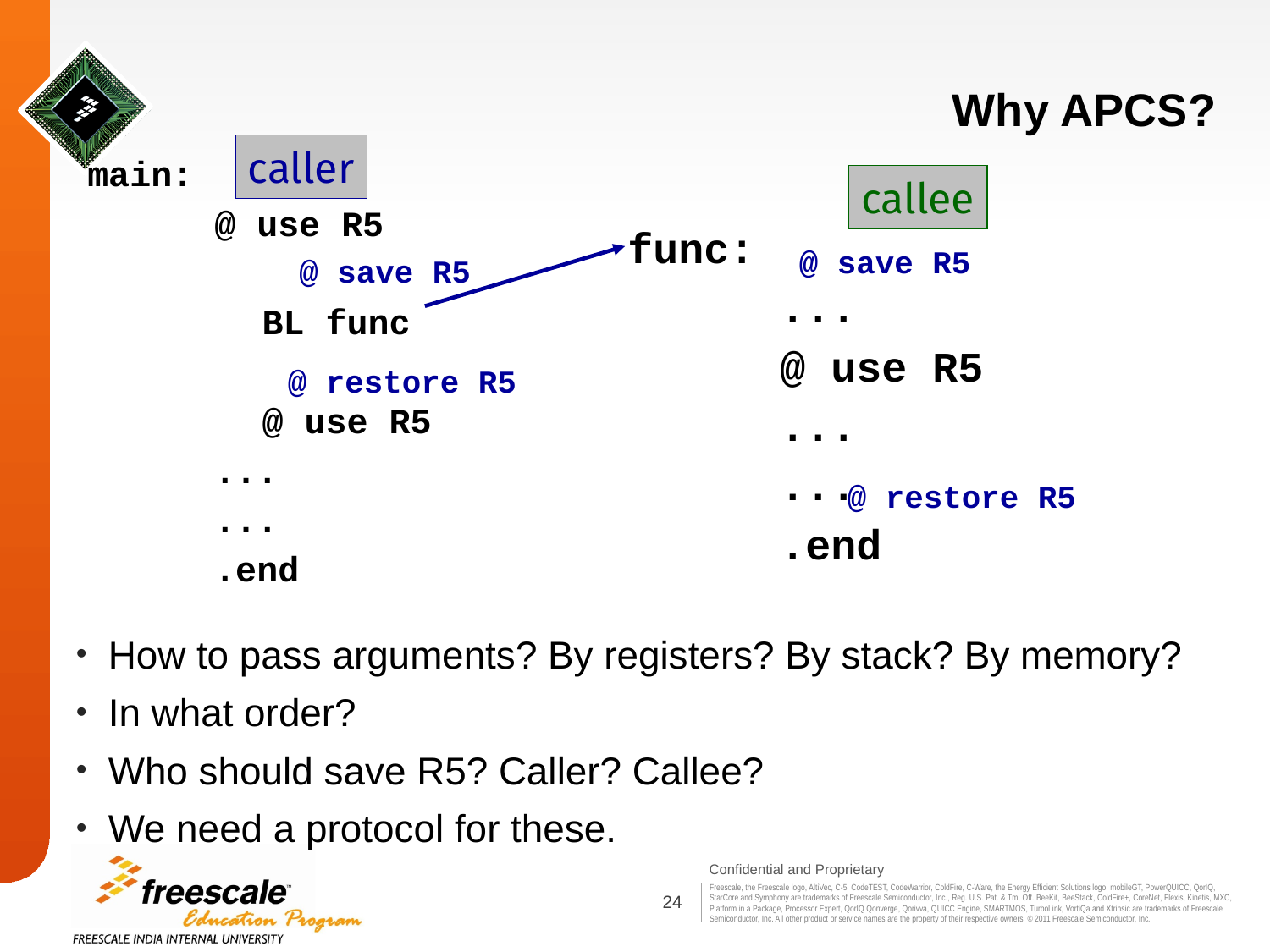

# Why APCS?
caller
main:
      @ use R5

		BL func

		@ use R5
      ...
      ...
      .end

func:
      ...
      @ use R5
      ...
      ...
      .end
callee
@ save R5
@ save R5

@ restore R5
@ restore R5

How to pass arguments? By registers? By stack? By memory?
In what order?
Who should save R5? Caller? Callee?
We need a protocol for these.